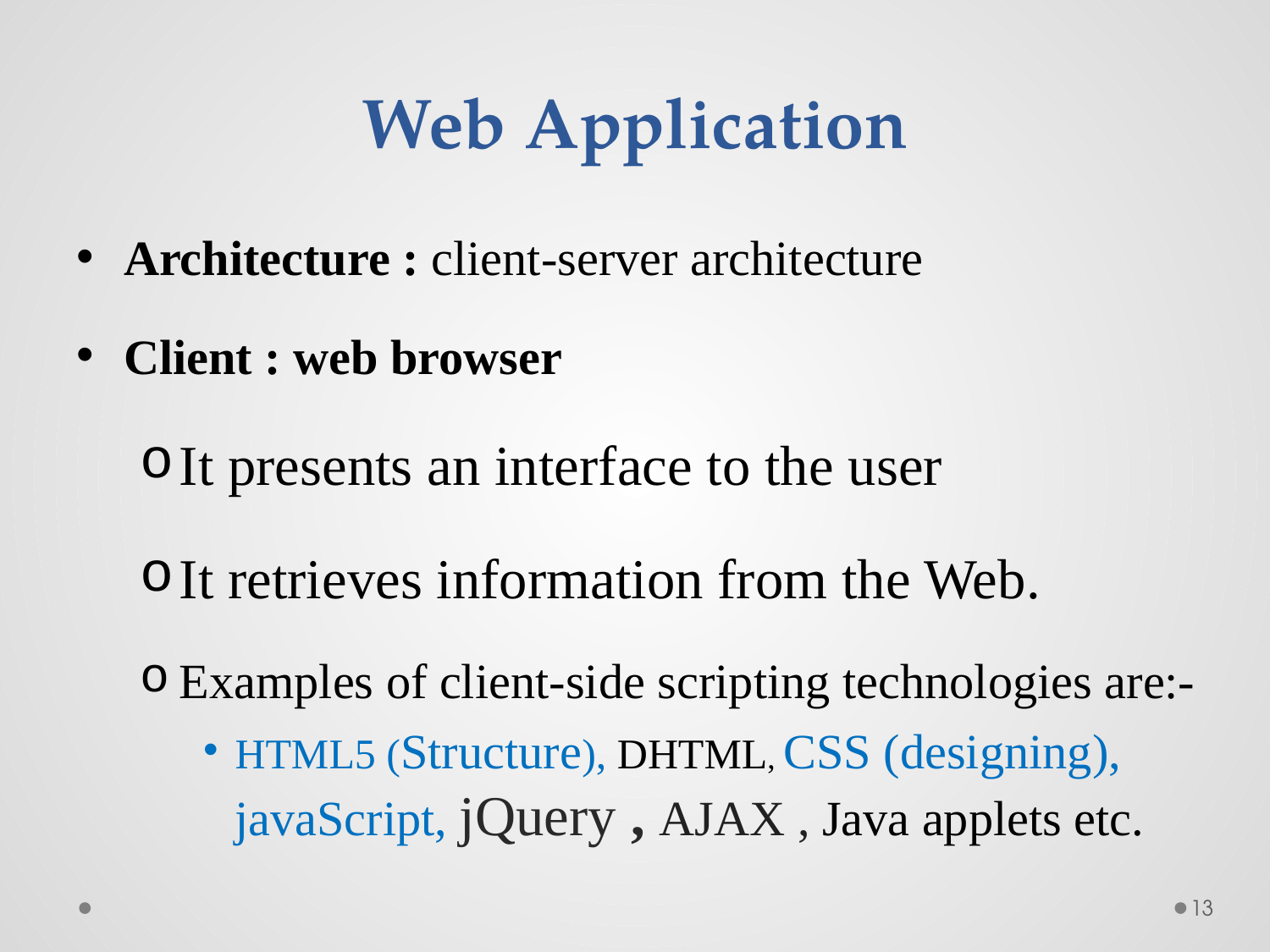

# Web Application
Architecture : client-server architecture
Client : web browser
It presents an interface to the user
It retrieves information from the Web.
Examples of client-side scripting technologies are:-
HTML5 (Structure), DHTML, CSS (designing), javaScript, jQuery , AJAX , Java applets etc.

13